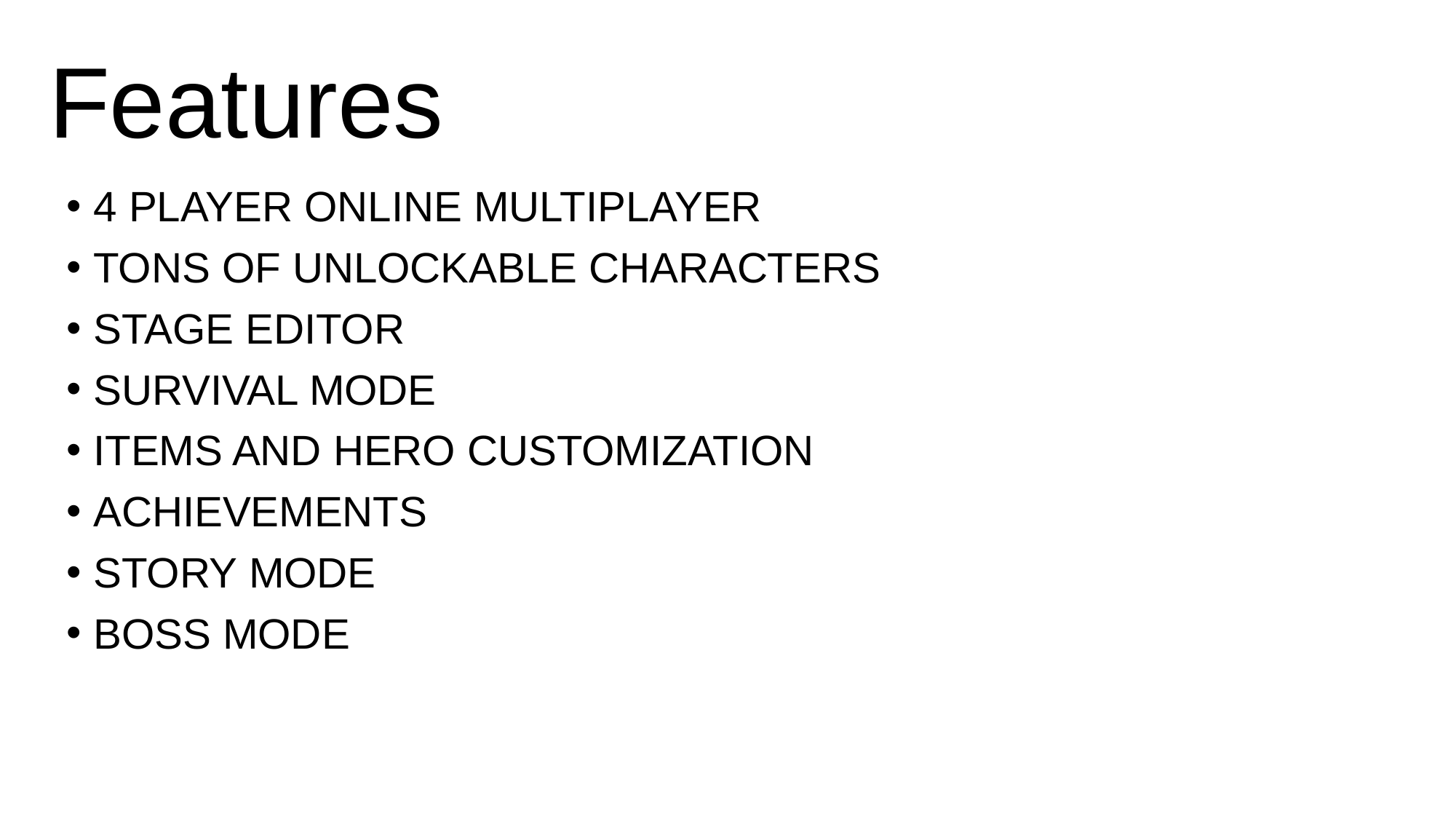

# Features
4 PLAYER ONLINE MULTIPLAYER
TONS OF UNLOCKABLE CHARACTERS
STAGE EDITOR
SURVIVAL MODE
ITEMS AND HERO CUSTOMIZATION
ACHIEVEMENTS
STORY MODE
BOSS MODE